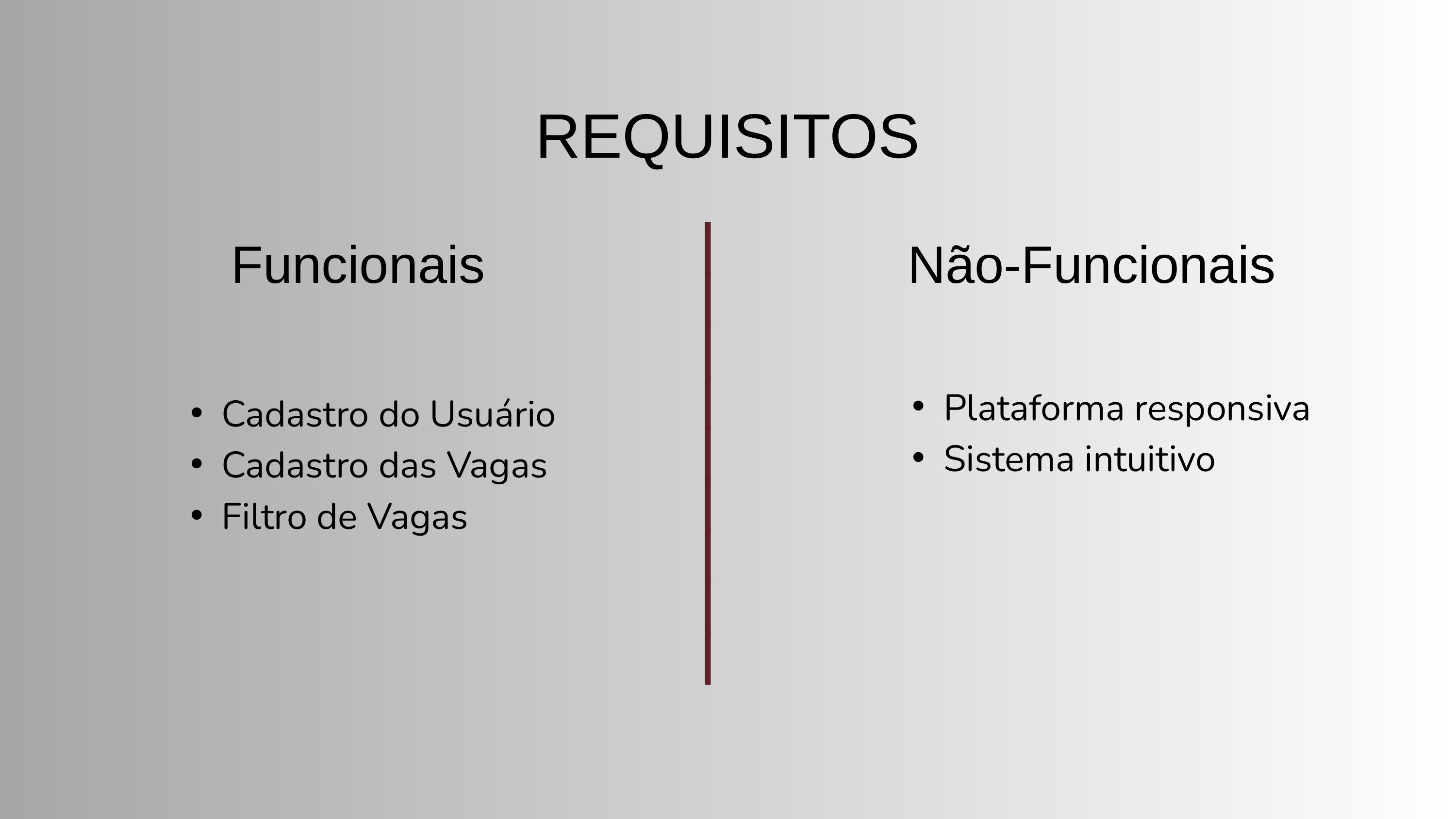

REQUISITOS
Funcionais
Não-Funcionais
Plataforma responsiva
Sistema intuitivo

Cadastro do Usuário
Cadastro das Vagas
Filtro de Vagas
_________